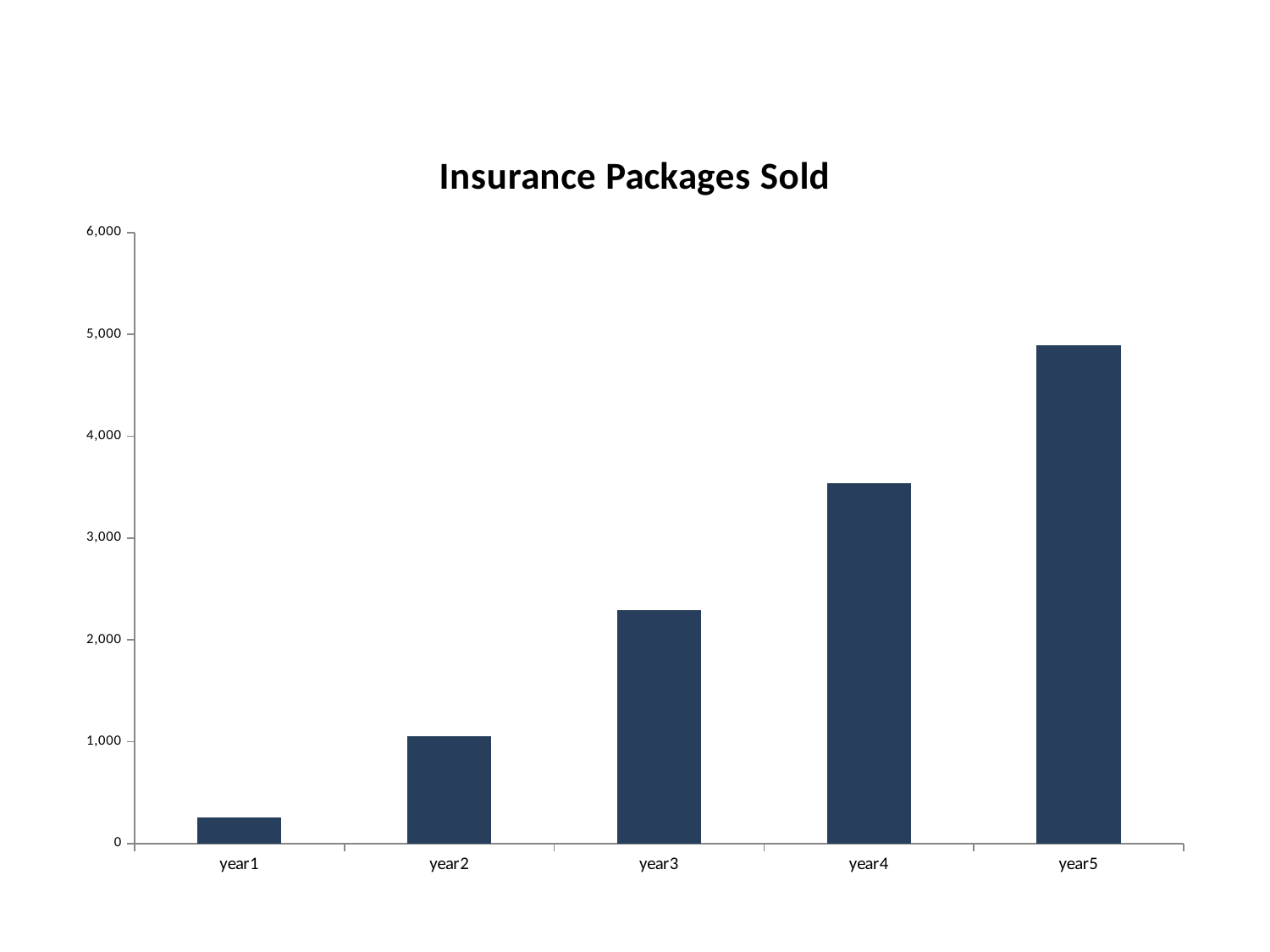

### Chart: Insurance Packages Sold

| Category | insurance packages |
|---|---|
| year1 | 253.0 |
| year2 | 1055.0 |
| year3 | 2288.0 |
| year4 | 3540.0 |
| year5 | 4893.0 |